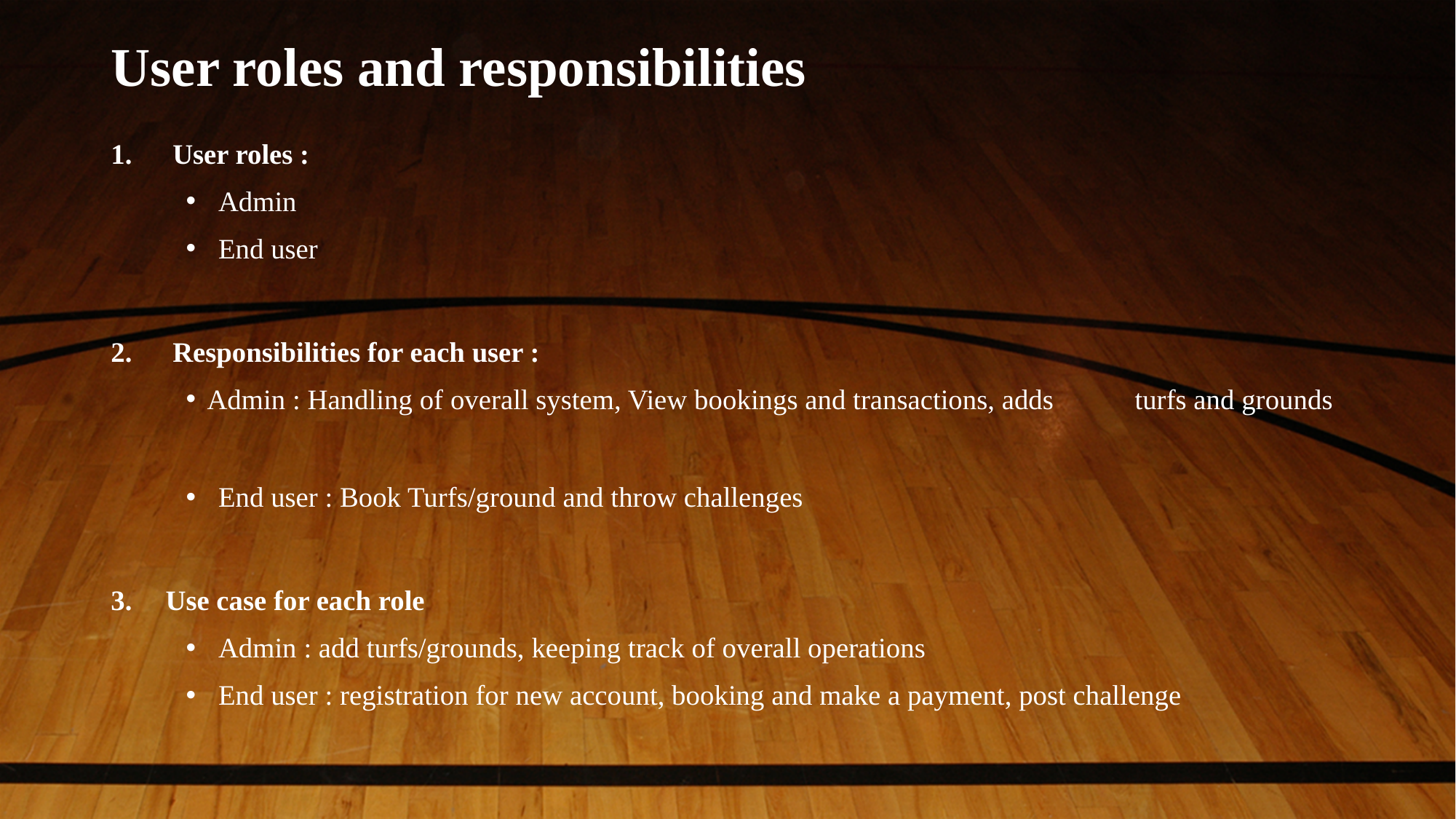

# User roles and responsibilities
User roles :
Admin
End user

Responsibilities for each user :
	Admin : Handling of overall system, View bookings and transactions, adds 			  turfs and grounds

End user : Book Turfs/ground and throw challenges

Use case for each role
	Admin : add turfs/grounds, keeping track of overall operations
End user : registration for new account, booking and make a payment, post challenge